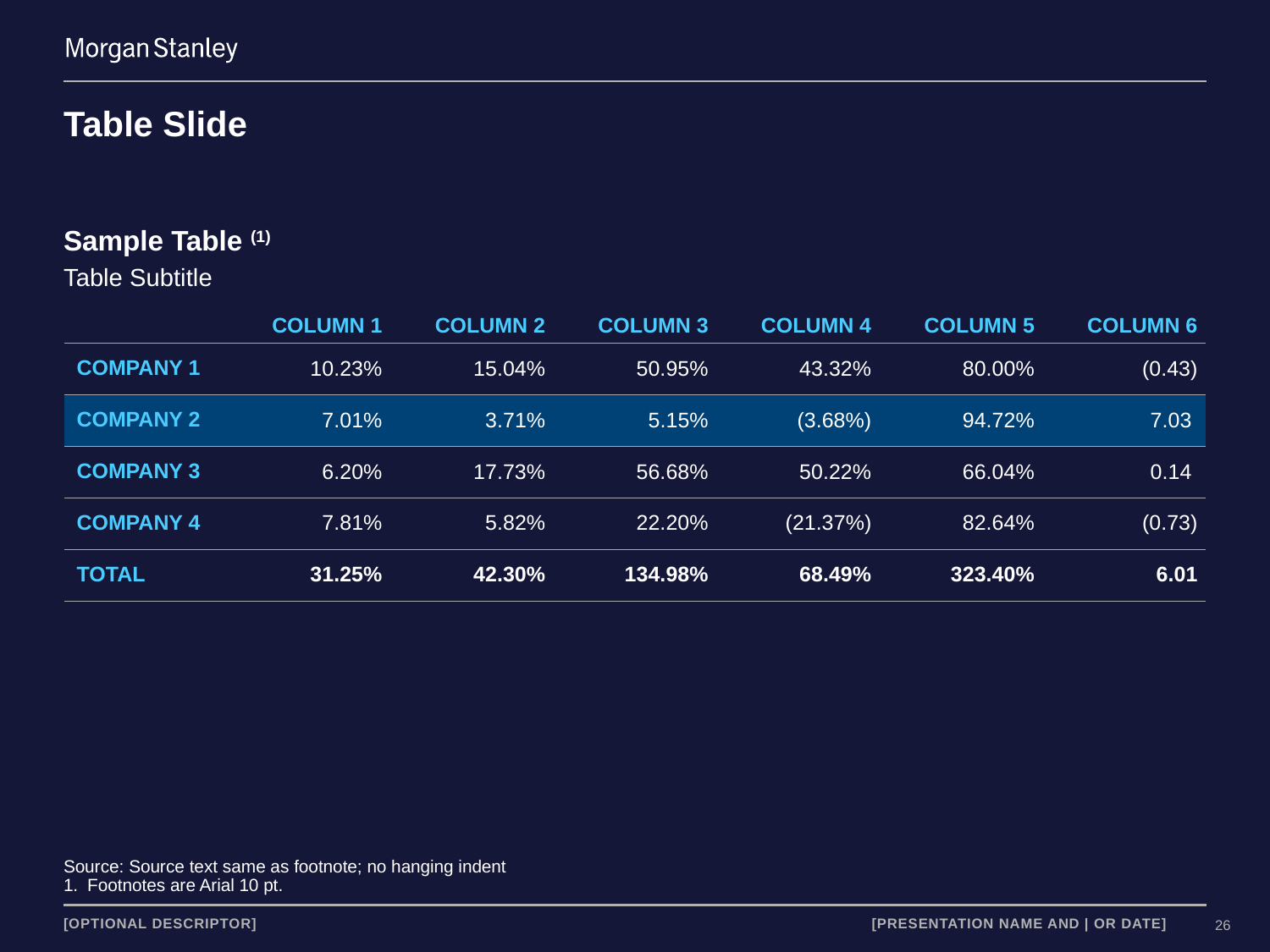

# Table Slide
Sample Table (1)
Table Subtitle
|  | COLUMN 1 | COLUMN 2 | COLUMN 3 | COLUMN 4 | COLUMN 5 | COLUMN 6 |
| --- | --- | --- | --- | --- | --- | --- |
| COMPANY 1 | 10.23% | 15.04% | 50.95% | 43.32% | 80.00% | (0.43) |
| COMPANY 2 | 7.01% | 3.71% | 5.15% | (3.68%) | 94.72% | 7.03 |
| COMPANY 3 | 6.20% | 17.73% | 56.68% | 50.22% | 66.04% | 0.14 |
| COMPANY 4 | 7.81% | 5.82% | 22.20% | (21.37%) | 82.64% | (0.73) |
| TOTAL | 31.25% | 42.30% | 134.98% | 68.49% | 323.40% | 6.01 |
Source: Source text same as footnote; no hanging indent
Footnotes are Arial 10 pt.